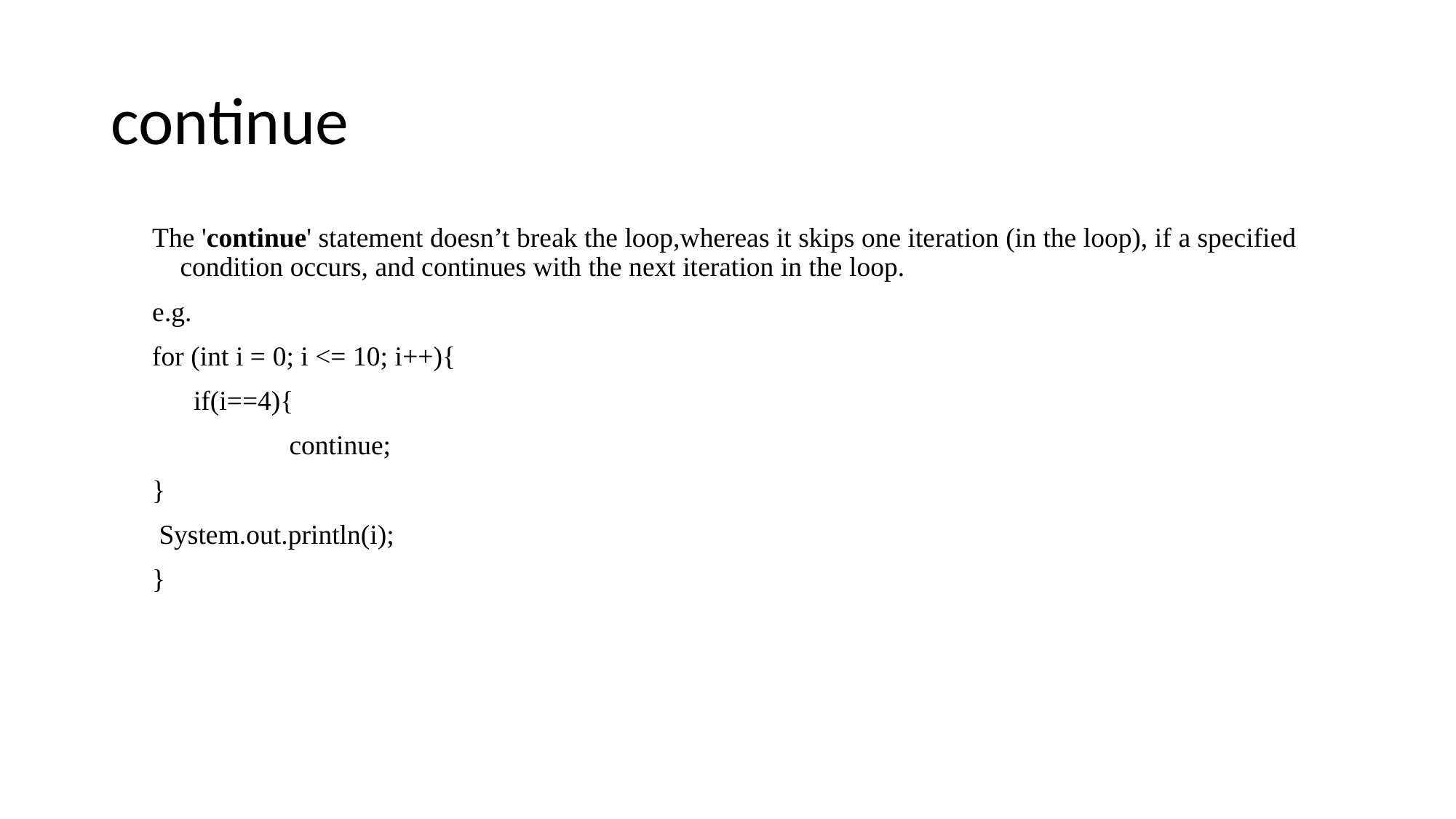

# continue
The 'continue' statement doesn’t break the loop,whereas it skips one iteration (in the loop), if a specified condition occurs, and continues with the next iteration in the loop.
e.g.
for (int i = 0; i <= 10; i++){
      if(i==4){
		continue;
}
 System.out.println(i);
}